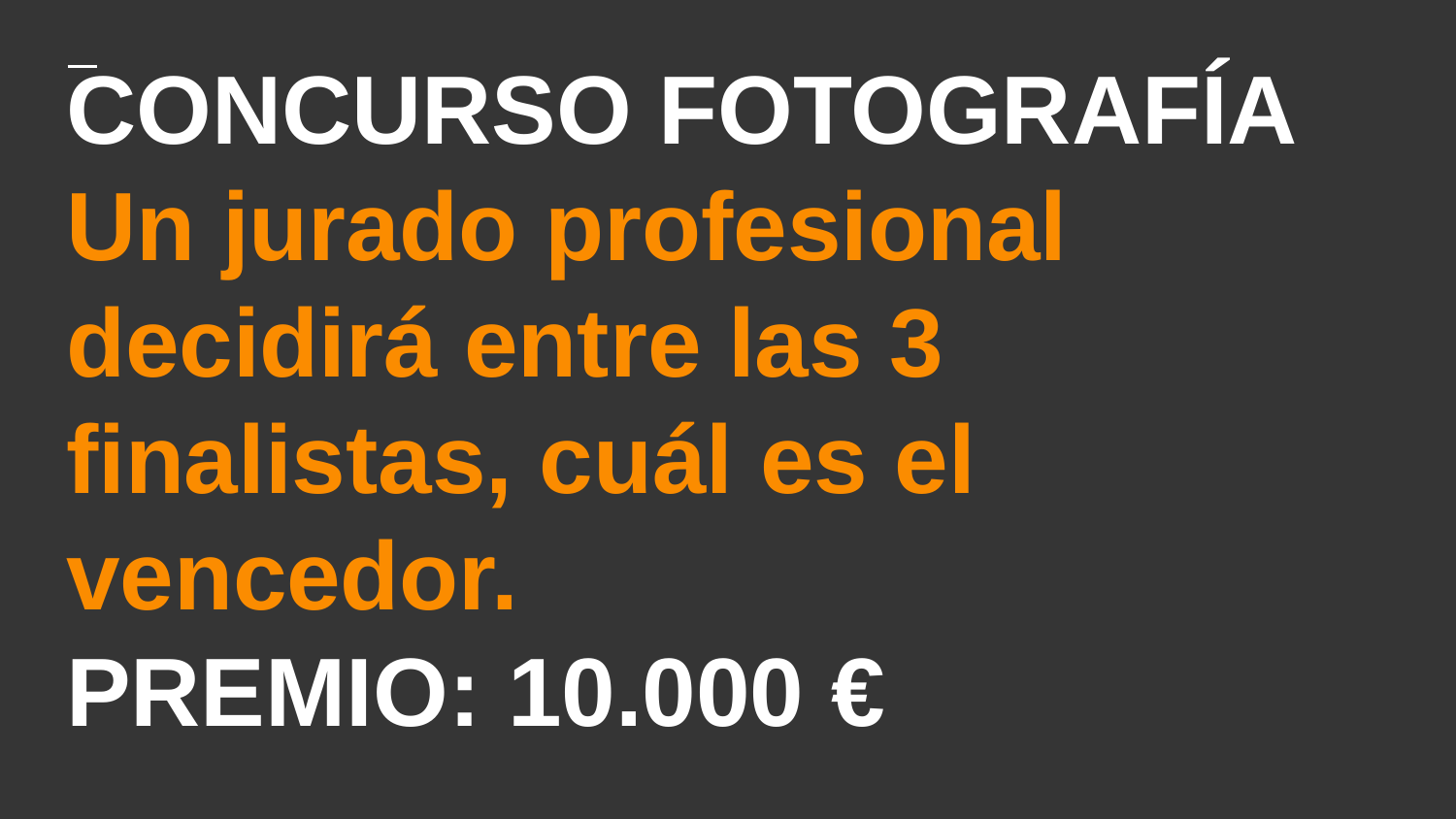

# CONCURSO FOTOGRAFÍA
Un jurado profesional decidirá entre las 3 finalistas, cuál es el vencedor.
PREMIO: 10.000 €